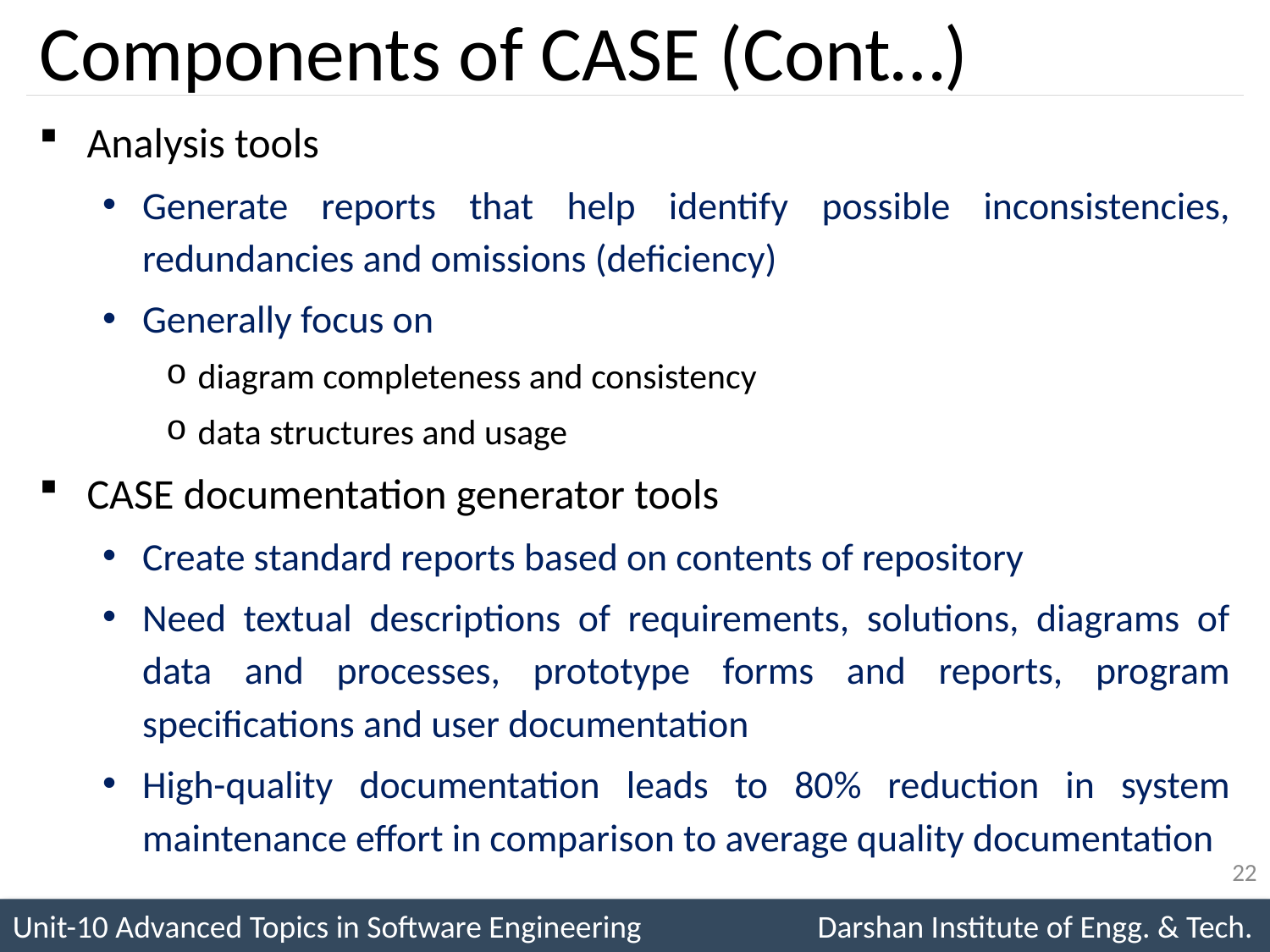

# Components of CASE (Cont…)
Analysis tools
Generate reports that help identify possible inconsistencies, redundancies and omissions (deficiency)
Generally focus on
diagram completeness and consistency
data structures and usage
CASE documentation generator tools
Create standard reports based on contents of repository
Need textual descriptions of requirements, solutions, diagrams of data and processes, prototype forms and reports, program specifications and user documentation
High-quality documentation leads to 80% reduction in system maintenance effort in comparison to average quality documentation
22